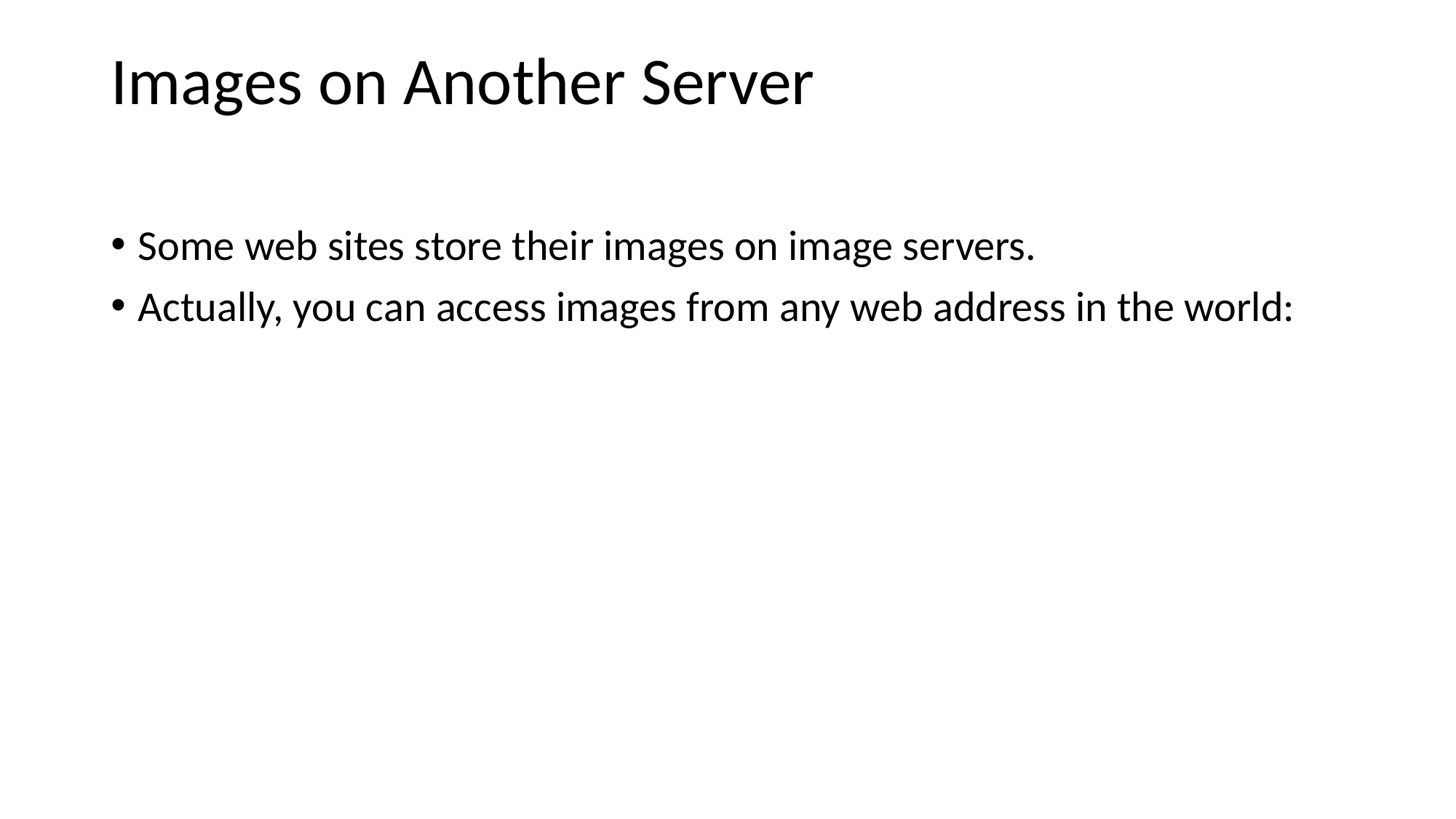

# Images on Another Server
Some web sites store their images on image servers.
Actually, you can access images from any web address in the world: